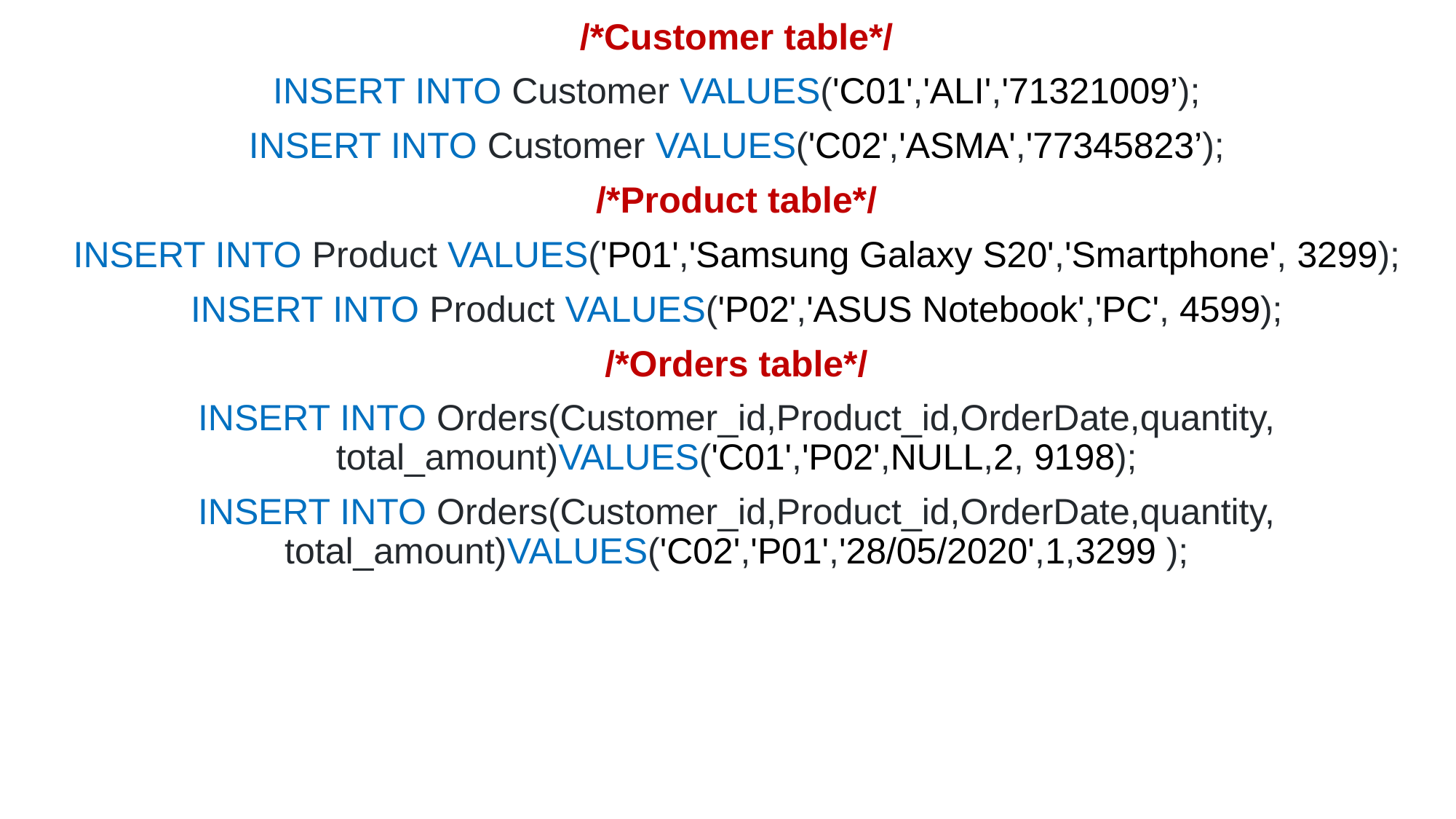

/*Customer table*/
INSERT INTO Customer VALUES('C01','ALI','71321009’);
INSERT INTO Customer VALUES('C02','ASMA','77345823’);
/*Product table*/
INSERT INTO Product VALUES('P01','Samsung Galaxy S20','Smartphone', 3299);
INSERT INTO Product VALUES('P02','ASUS Notebook','PC', 4599);
/*Orders table*/
INSERT INTO Orders(Customer_id,Product_id,OrderDate,quantity, total_amount)VALUES('C01','P02',NULL,2, 9198);
INSERT INTO Orders(Customer_id,Product_id,OrderDate,quantity, total_amount)VALUES('C02','P01','28/05/2020',1,3299 );